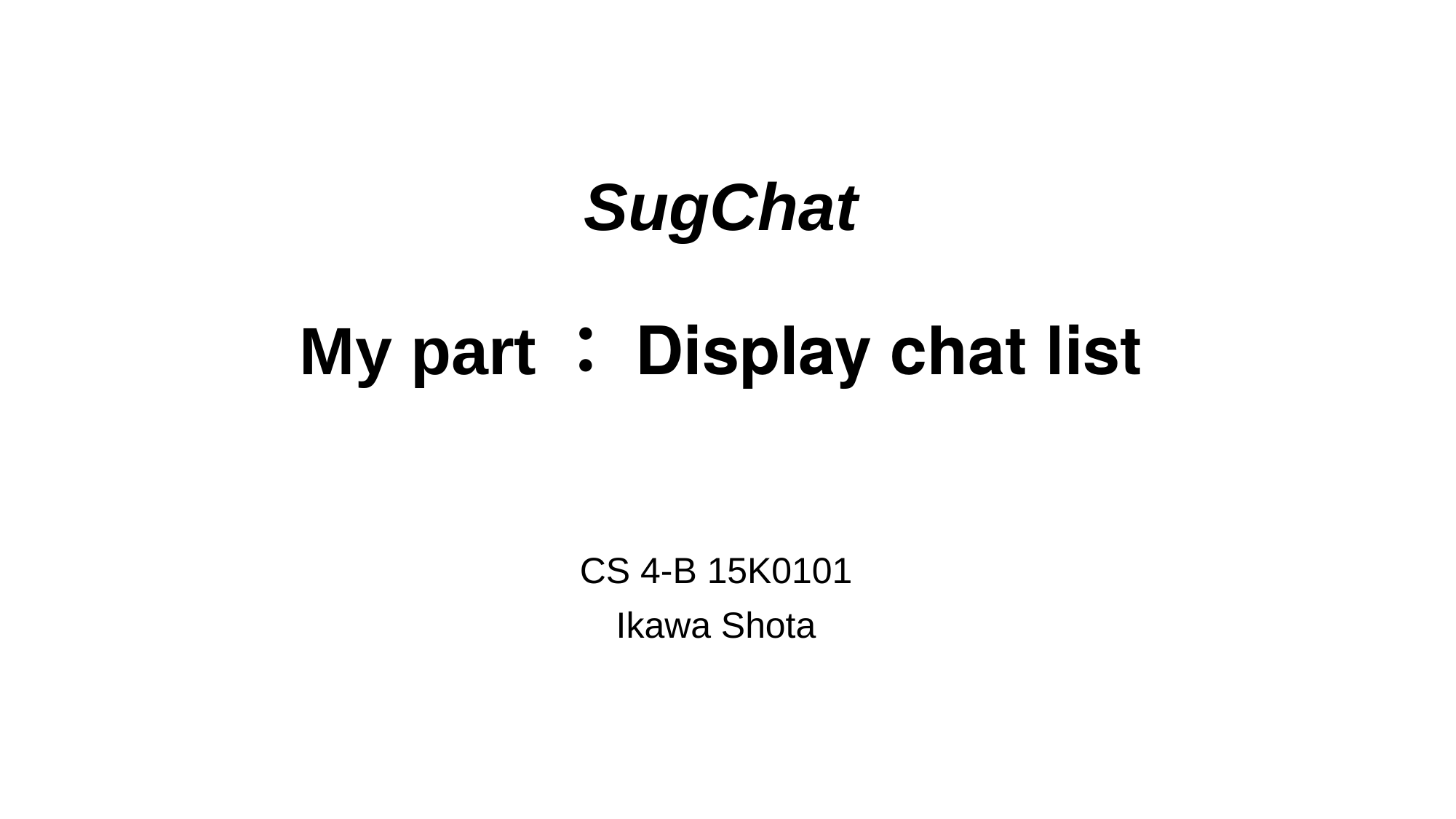

# SugChat My part：Display chat list
CS 4-B 15K0101
Ikawa Shota